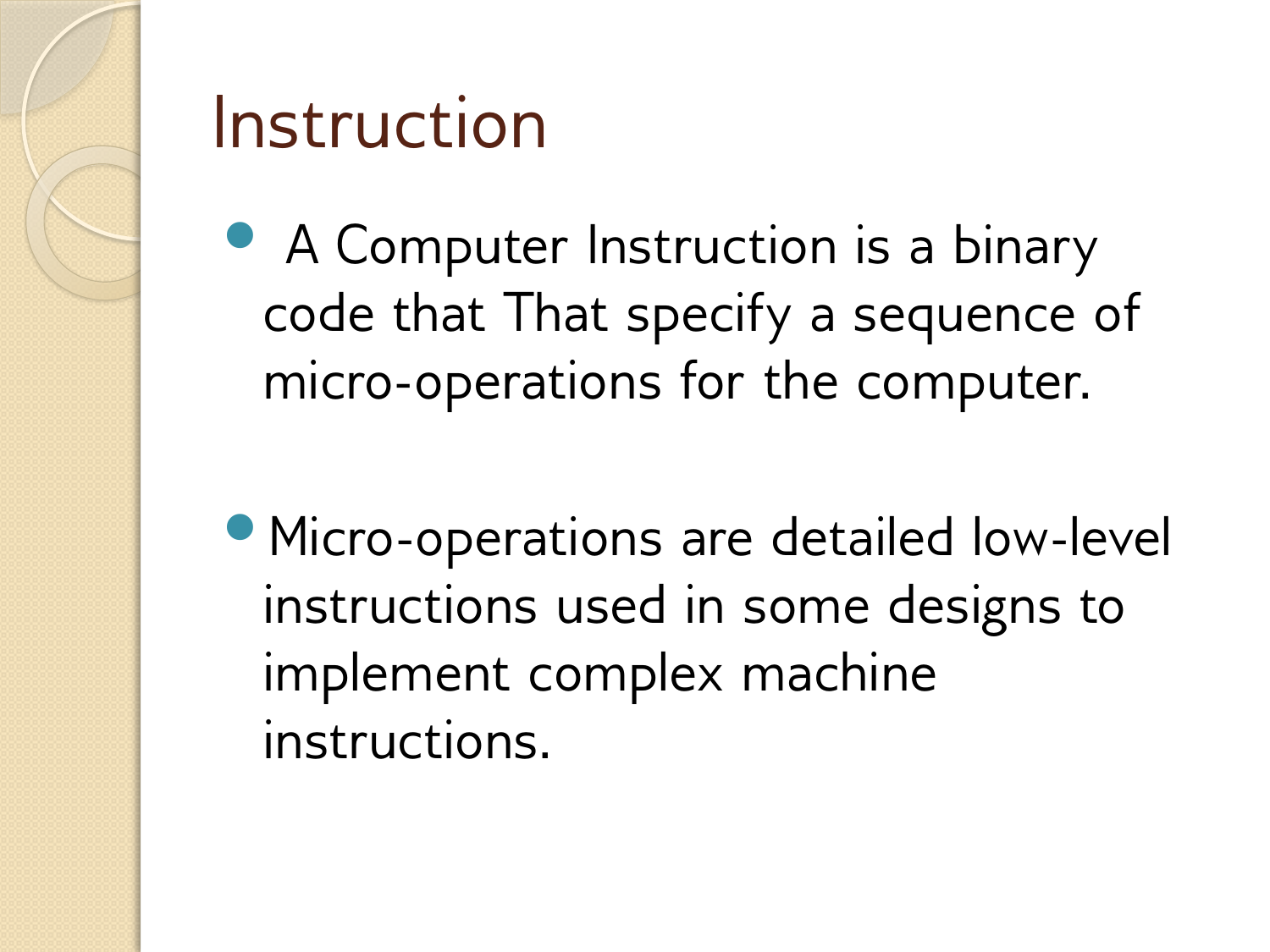

# Instruction
 A Computer Instruction is a binary code that That specify a sequence of micro-operations for the computer.

Micro-operations are detailed low-level instructions used in some designs to implement complex machine instructions.